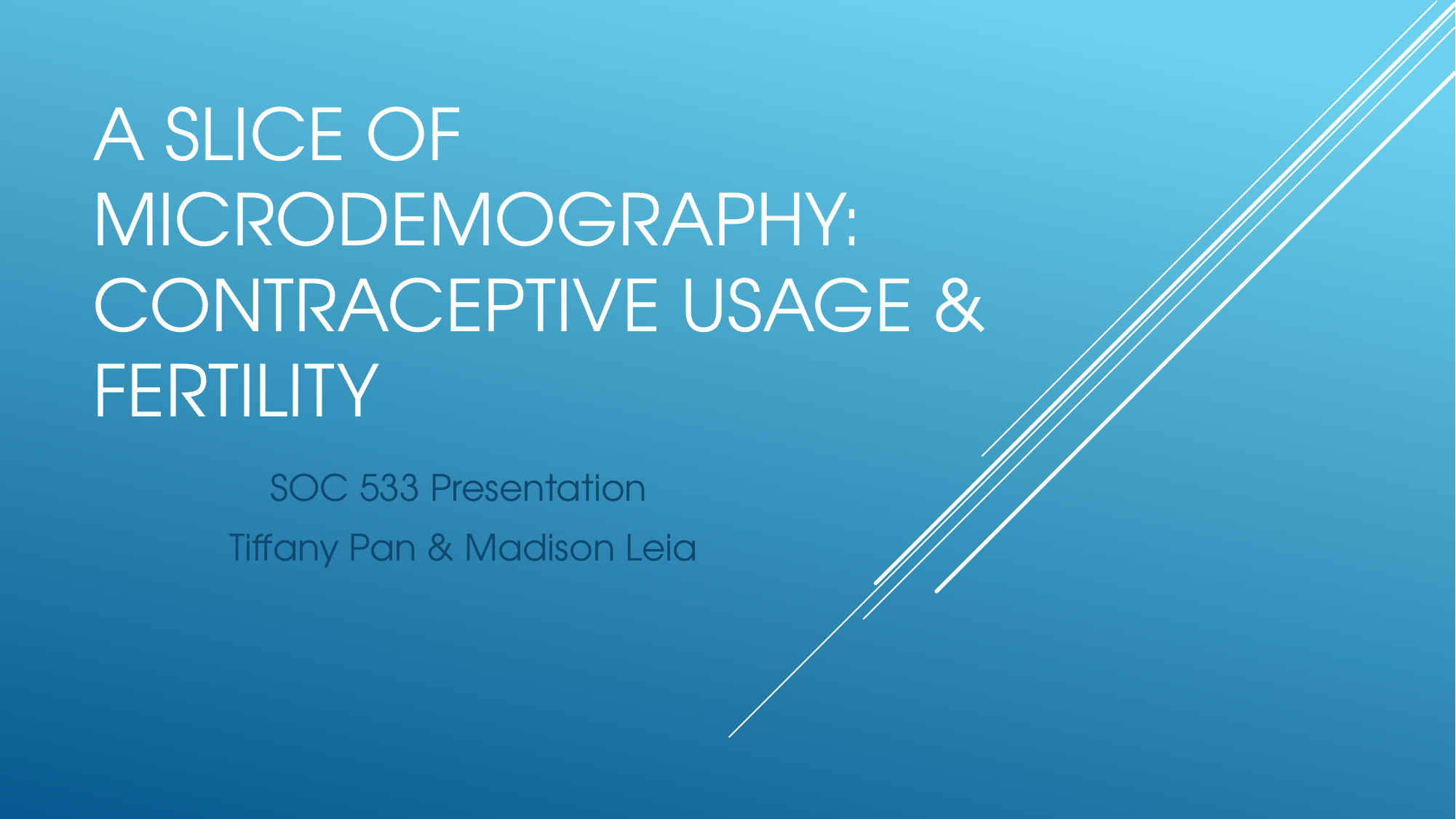

# A slice of microdemography: contraceptive usage & fertility
SOC 533 Presentation
Tiffany Pan & Madison Leia